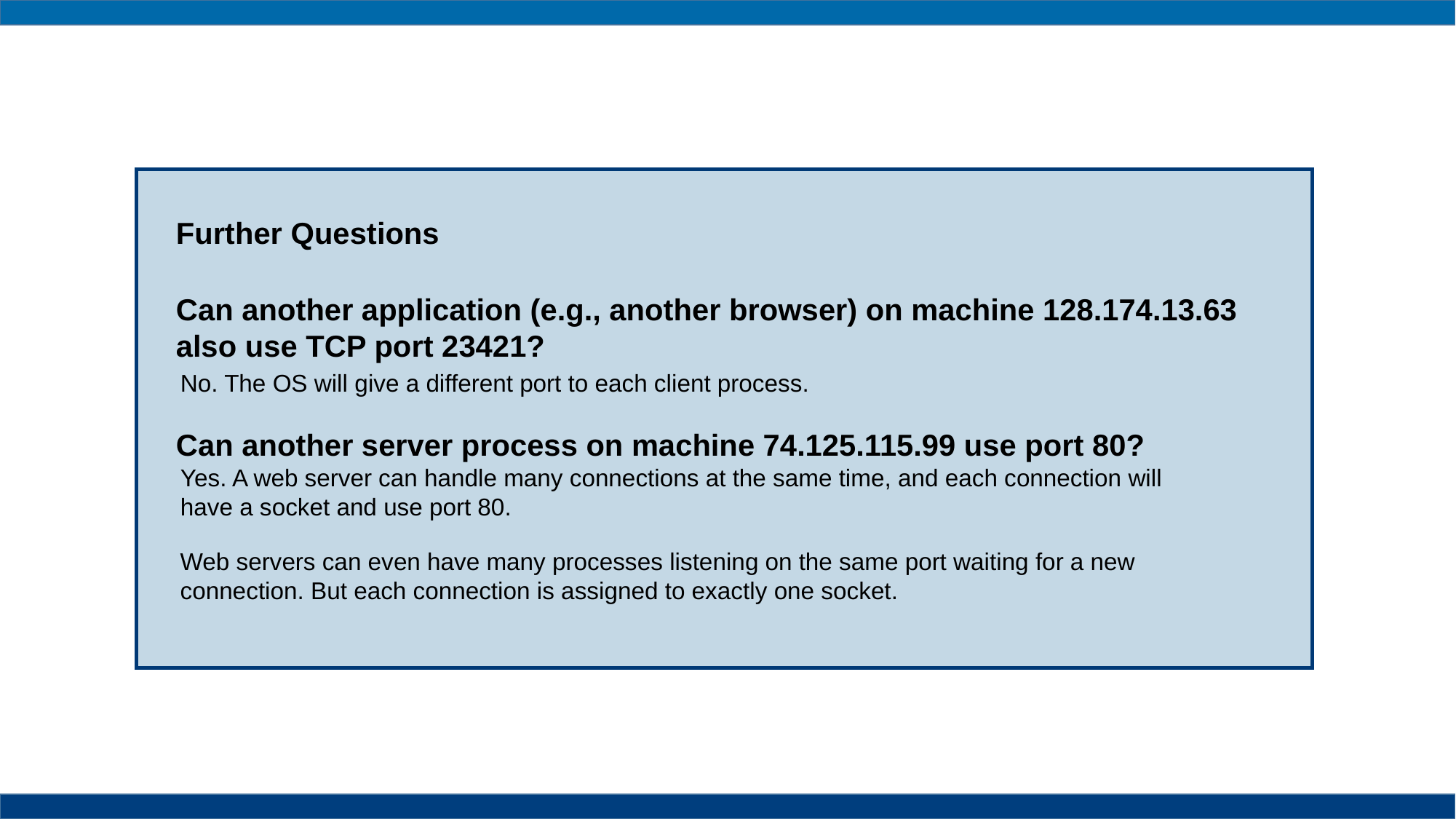

Further Questions
Can another application (e.g., another browser) on machine 128.174.13.63
also use TCP port 23421?
No. The OS will give a different port to each client process.
Can another server process on machine 74.125.115.99 use port 80?
Yes. A web server can handle many connections at the same time, and each connection will
have a socket and use port 80.
Web servers can even have many processes listening on the same port waiting for a new
connection. But each connection is assigned to exactly one socket.